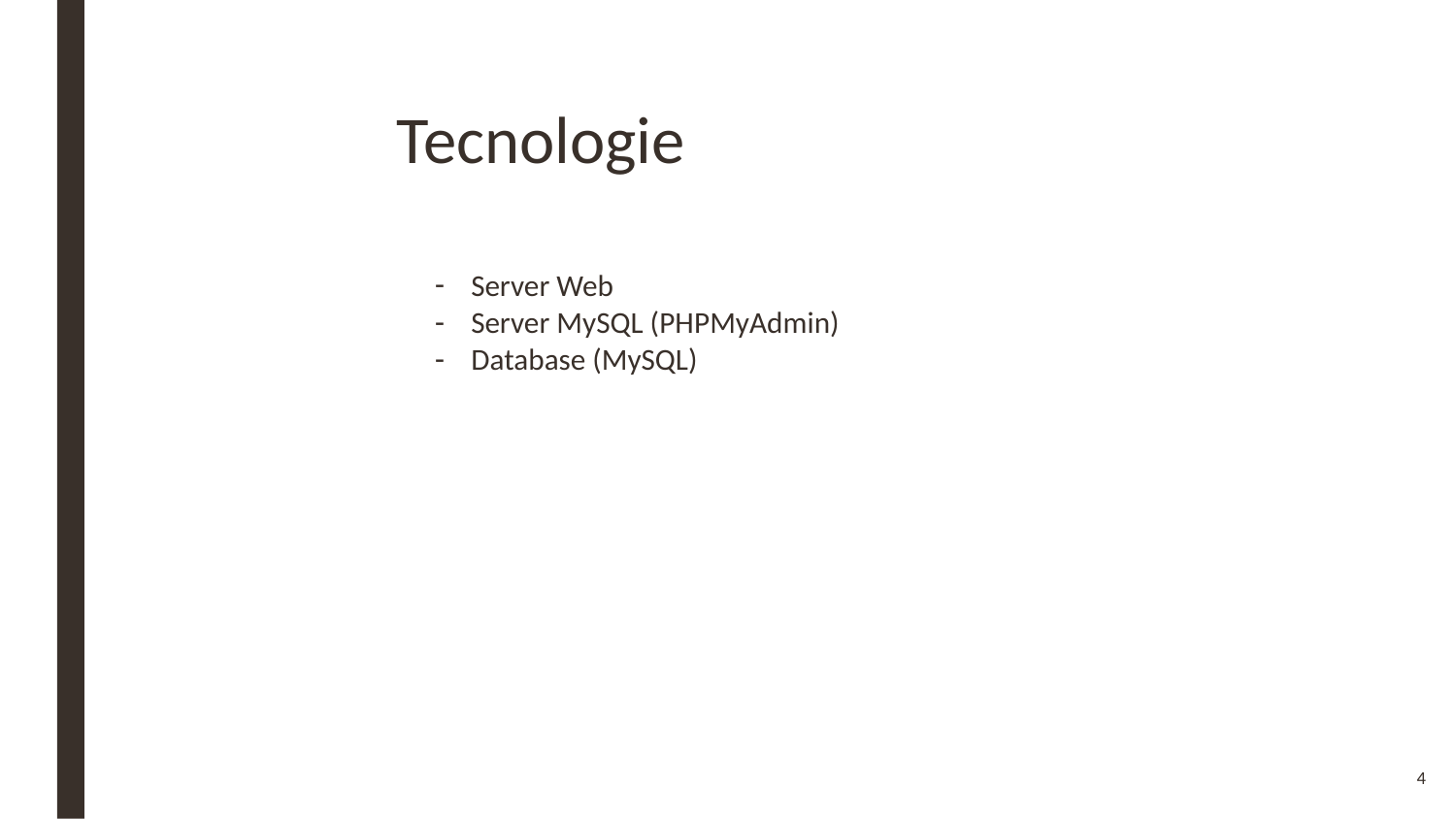

# Tecnologie
Server Web
Server MySQL (PHPMyAdmin)
Database (MySQL)
4